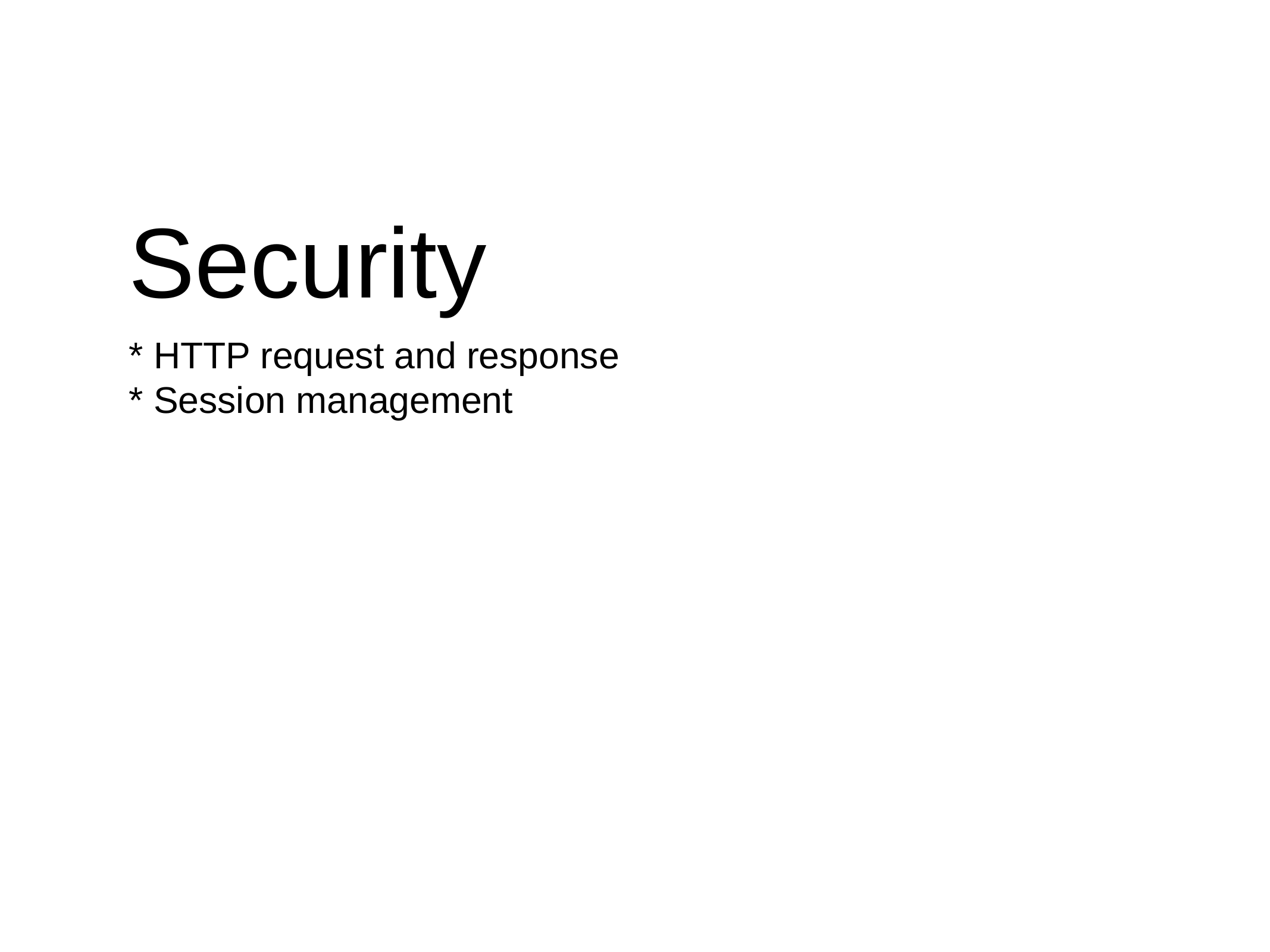

Security
* HTTP request and response
* Session management